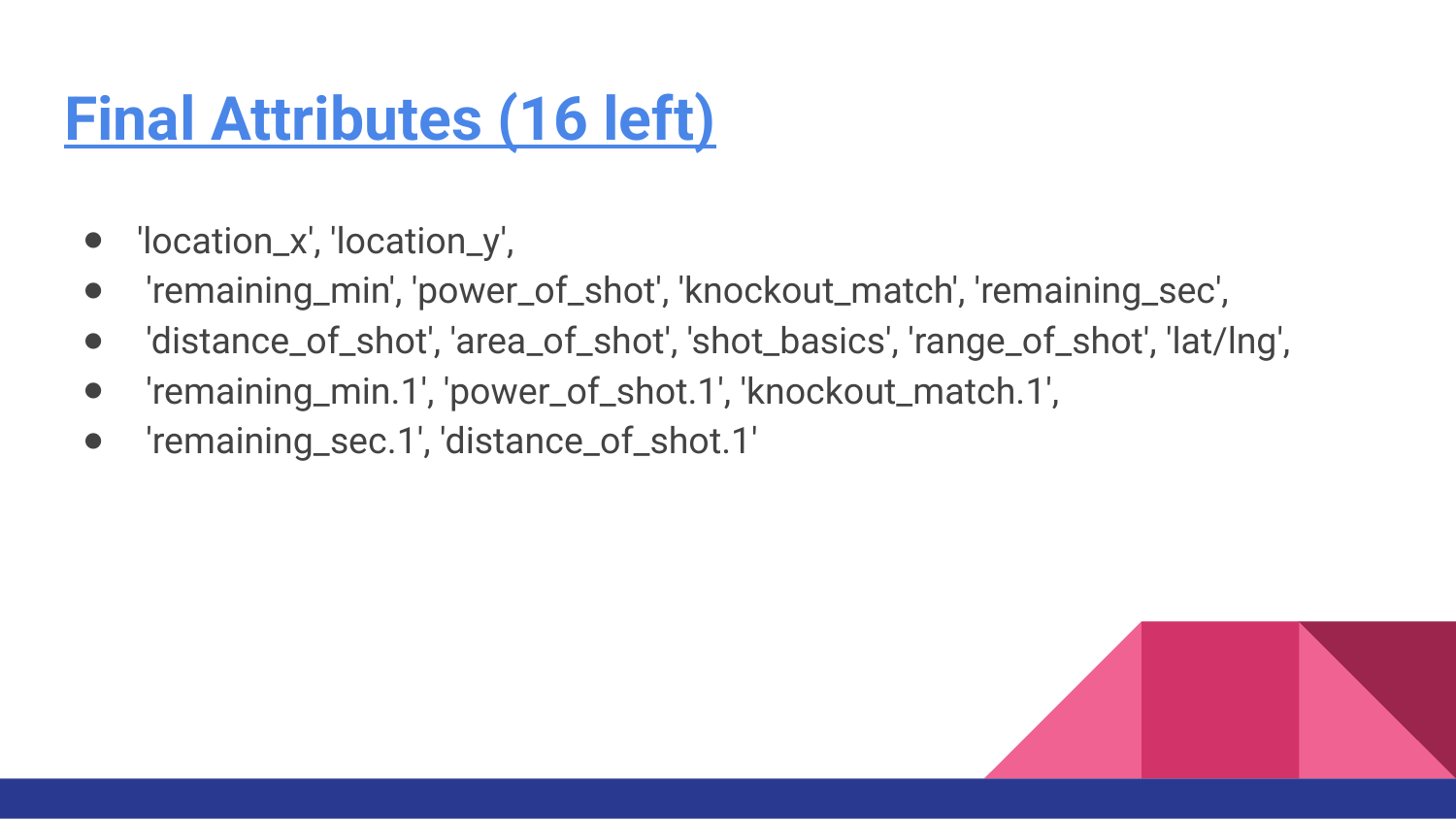

# Final Attributes (16 left)
'location_x', 'location_y',
 'remaining_min', 'power_of_shot', 'knockout_match', 'remaining_sec',
 'distance_of_shot', 'area_of_shot', 'shot_basics', 'range_of_shot', 'lat/lng',
 'remaining_min.1', 'power_of_shot.1', 'knockout_match.1',
 'remaining_sec.1', 'distance_of_shot.1'